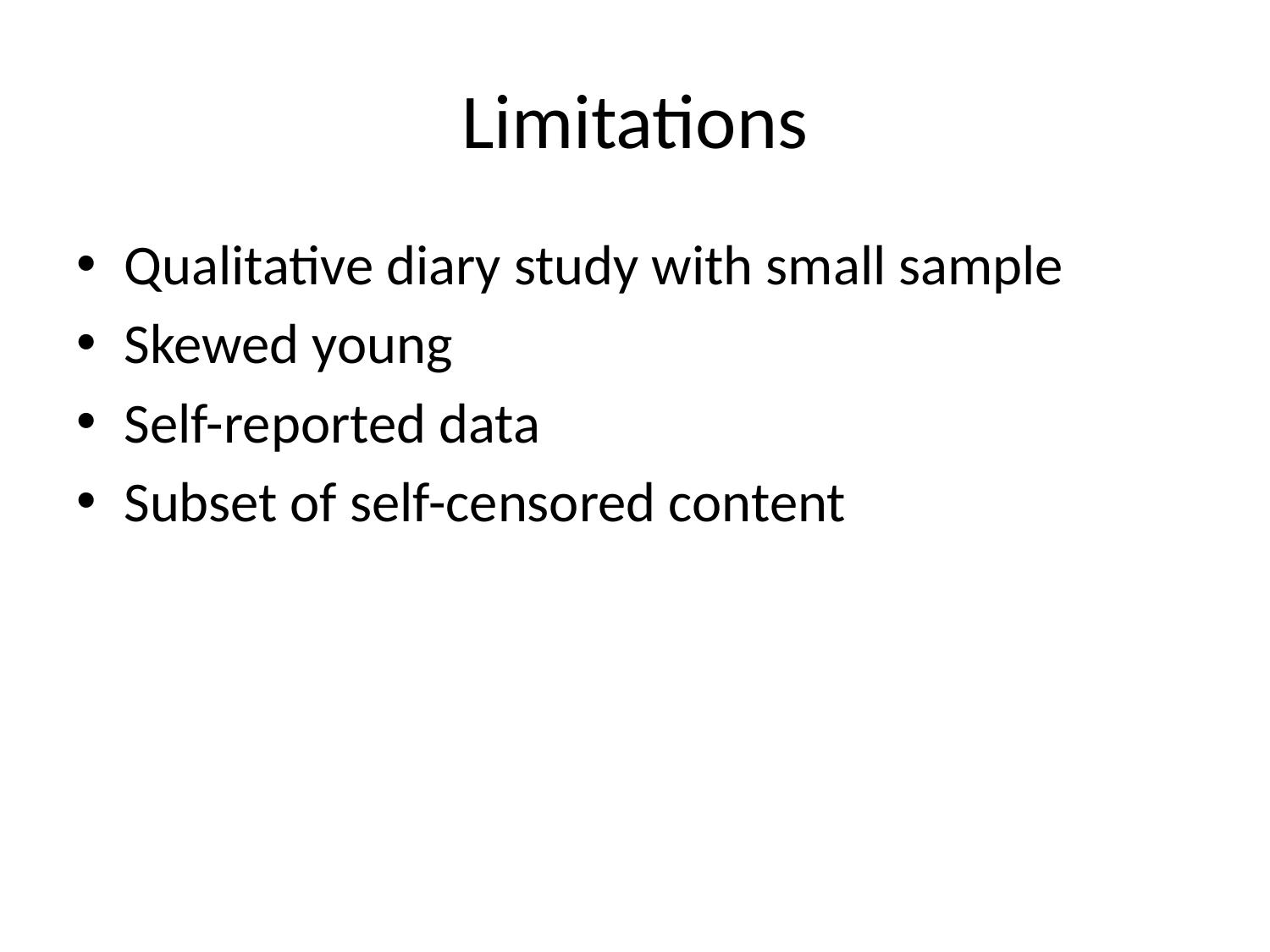

# Limitations
Qualitative diary study with small sample
Skewed young
Self-reported data
Subset of self-censored content